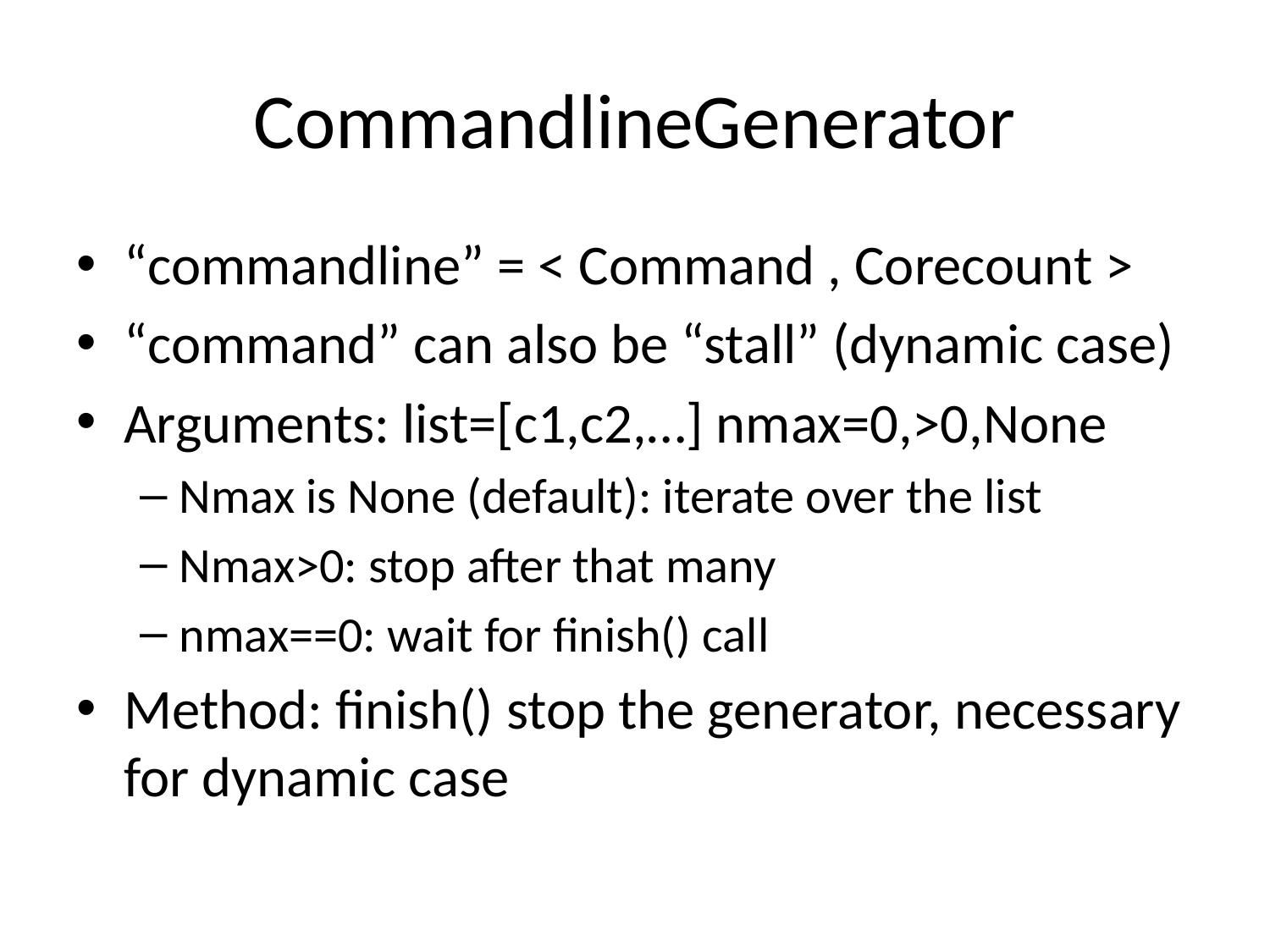

# CommandlineGenerator
“commandline” = < Command , Corecount >
“command” can also be “stall” (dynamic case)
Arguments: list=[c1,c2,…] nmax=0,>0,None
Nmax is None (default): iterate over the list
Nmax>0: stop after that many
nmax==0: wait for finish() call
Method: finish() stop the generator, necessary for dynamic case